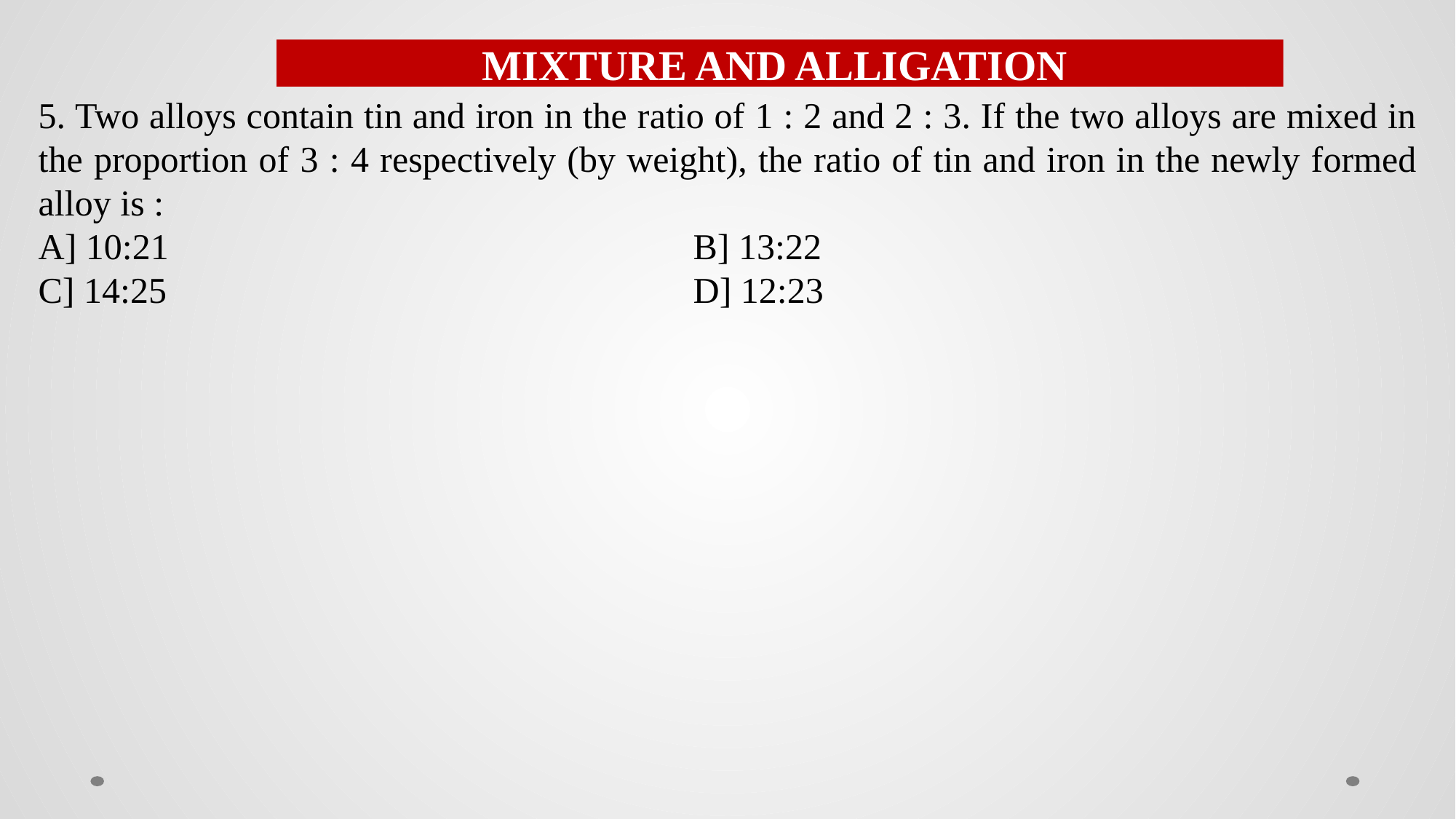

MIXTURE AND ALLIGATION
5. Two alloys contain tin and iron in the ratio of 1 : 2 and 2 : 3. If the two alloys are mixed in the proportion of 3 : 4 respectively (by weight), the ratio of tin and iron in the newly formed alloy is :
A] 10:21					B] 13:22
C] 14:25					D] 12:23